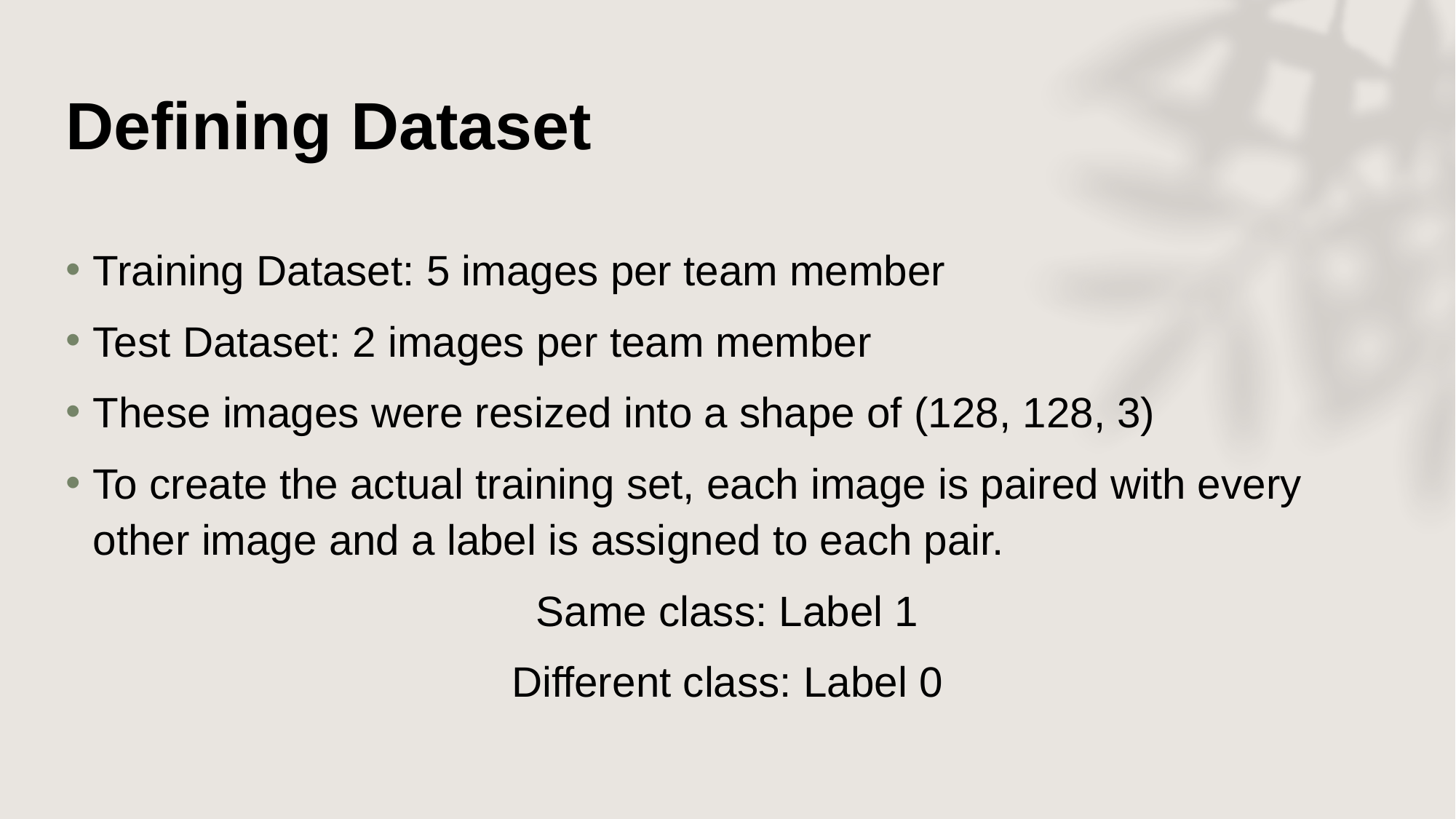

# Defining Dataset
Training Dataset: 5 images per team member
Test Dataset: 2 images per team member
These images were resized into a shape of (128, 128, 3)
To create the actual training set, each image is paired with every other image and a label is assigned to each pair.
Same class: Label 1
Different class: Label 0